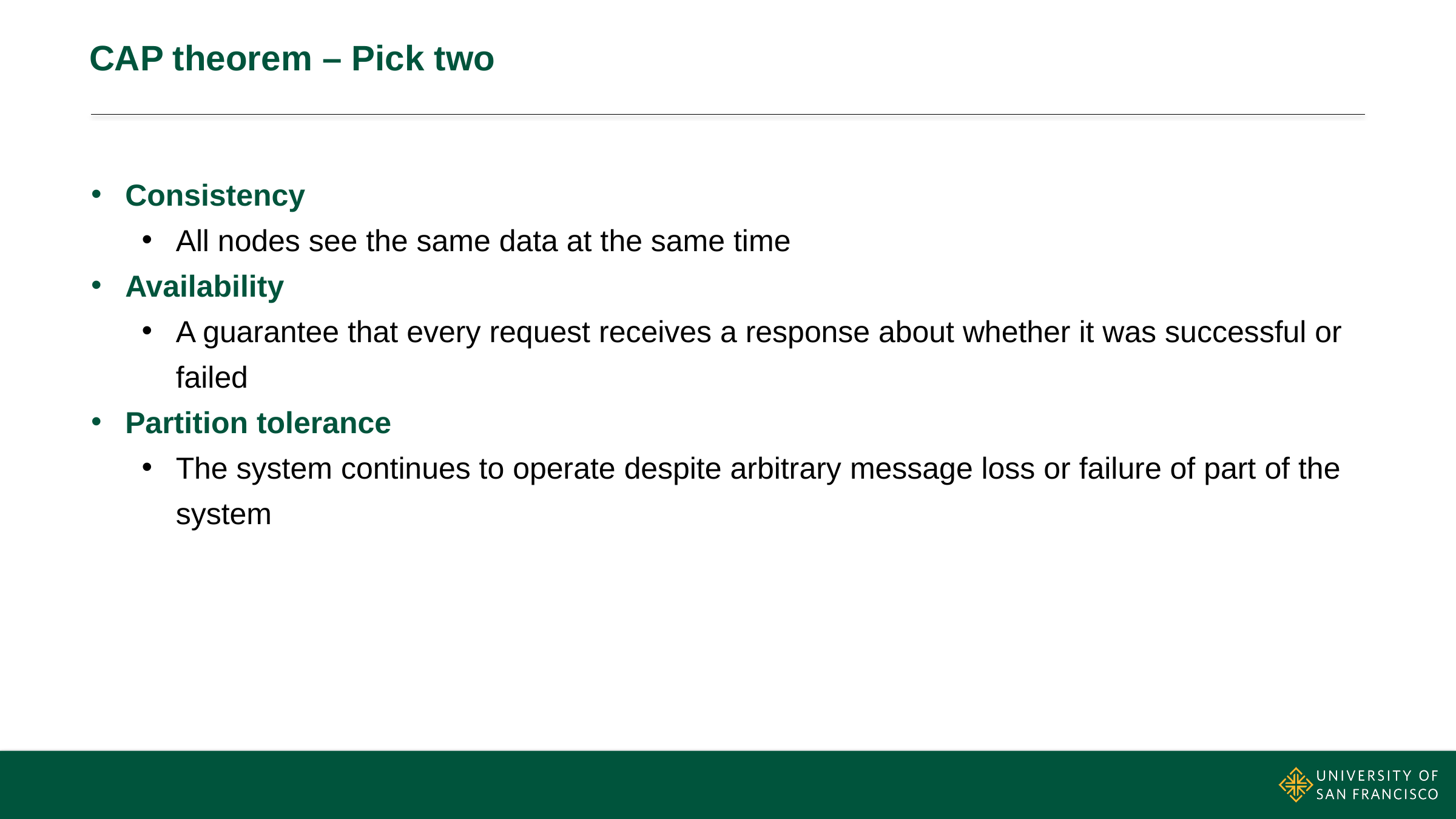

# CAP theorem – Pick two
Consistency
All nodes see the same data at the same time
Availability
A guarantee that every request receives a response about whether it was successful or failed
Partition tolerance
The system continues to operate despite arbitrary message loss or failure of part of the system